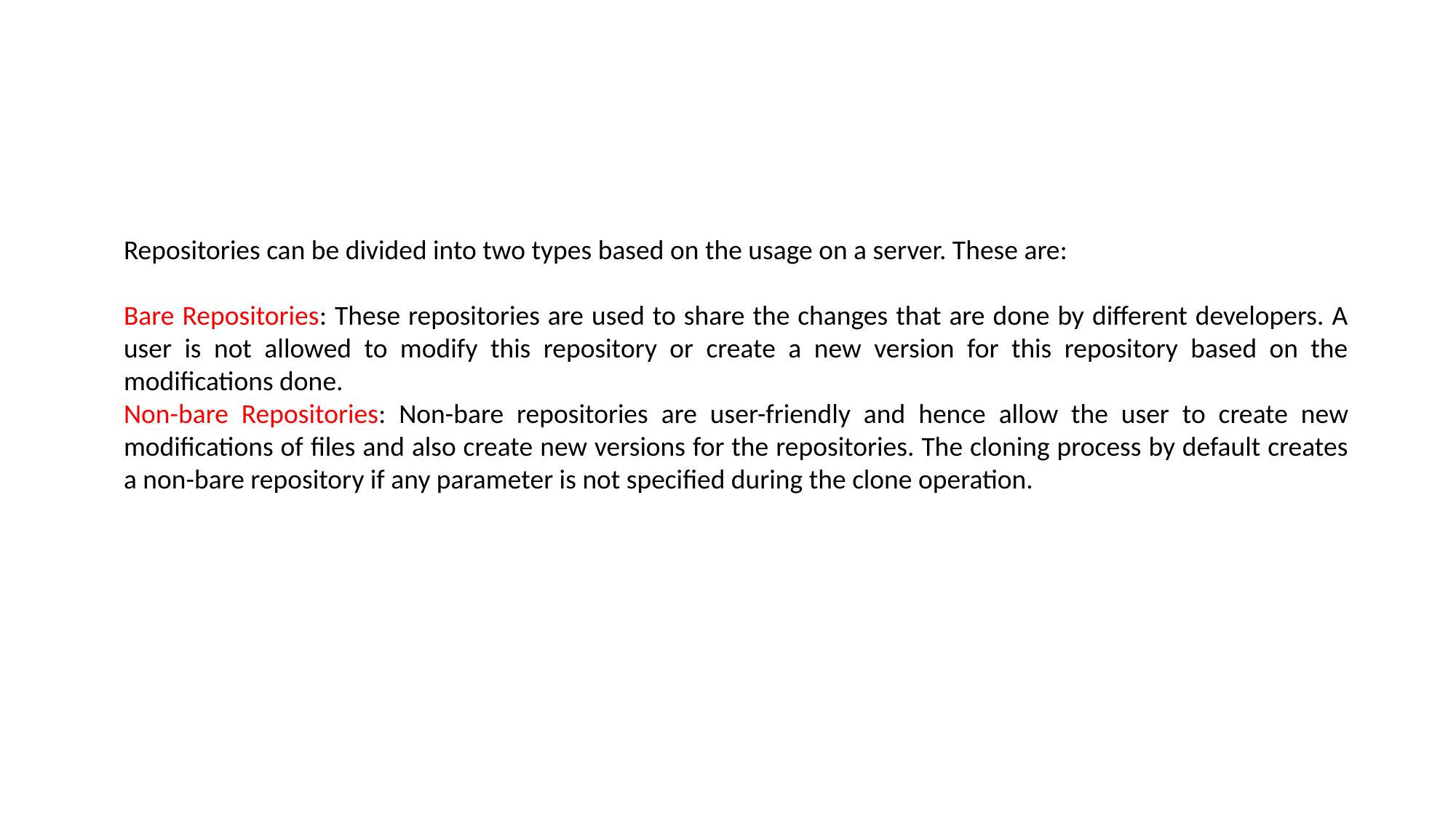

Repositories can be divided into two types based on the usage on a server. These are:

Bare Repositories: These repositories are used to share the changes that are done by different developers. A user is not allowed to modify this repository or create a new version for this repository based on the modifications done.
Non-bare Repositories: Non-bare repositories are user-friendly and hence allow the user to create new modifications of files and also create new versions for the repositories. The cloning process by default creates a non-bare repository if any parameter is not specified during the clone operation.